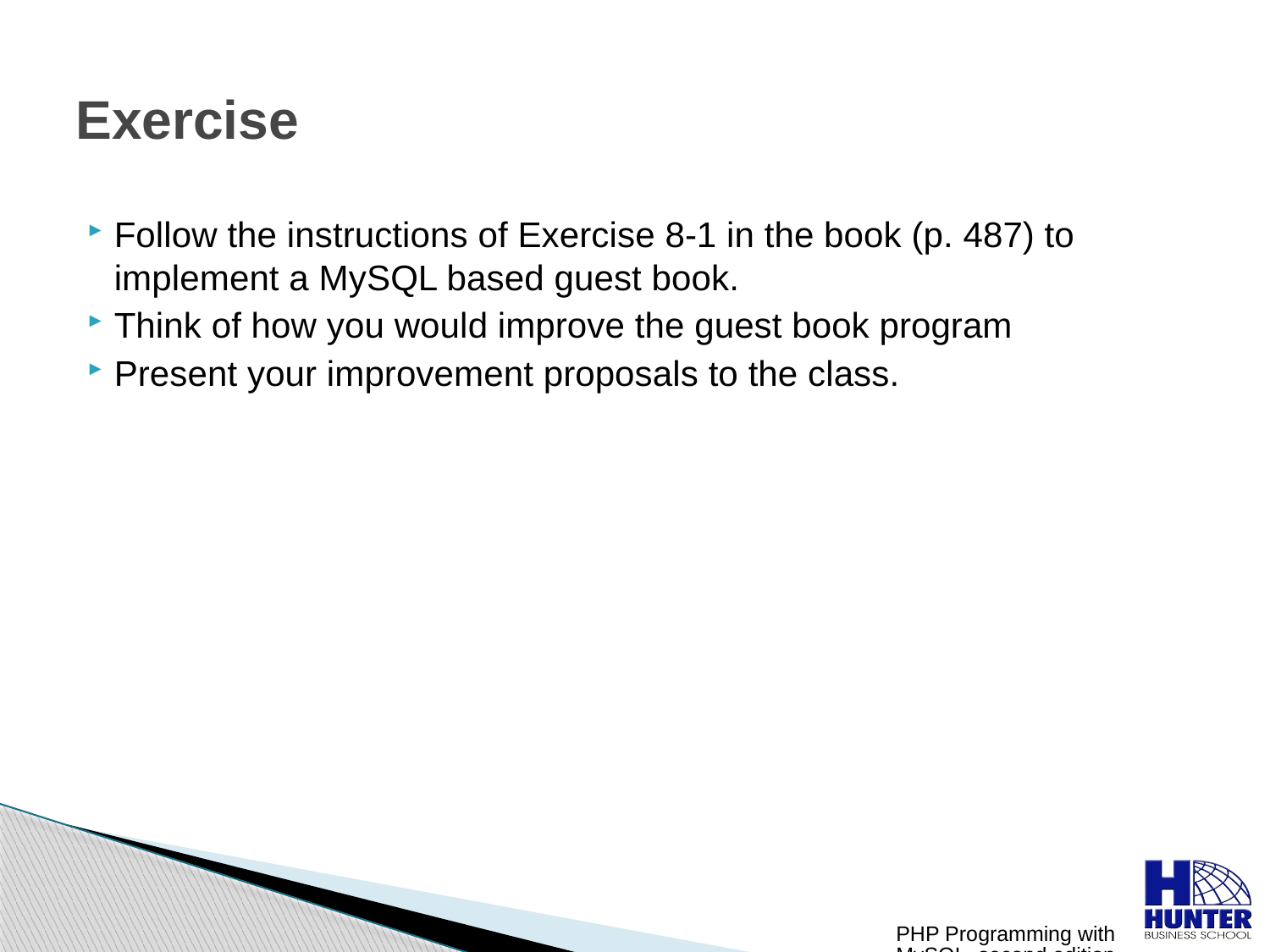

# Exercise
Follow the instructions of Exercise 8-1 in the book (p. 487) to implement a MySQL based guest book.
Think of how you would improve the guest book program
Present your improvement proposals to the class.
PHP Programming with MySQL, second edition